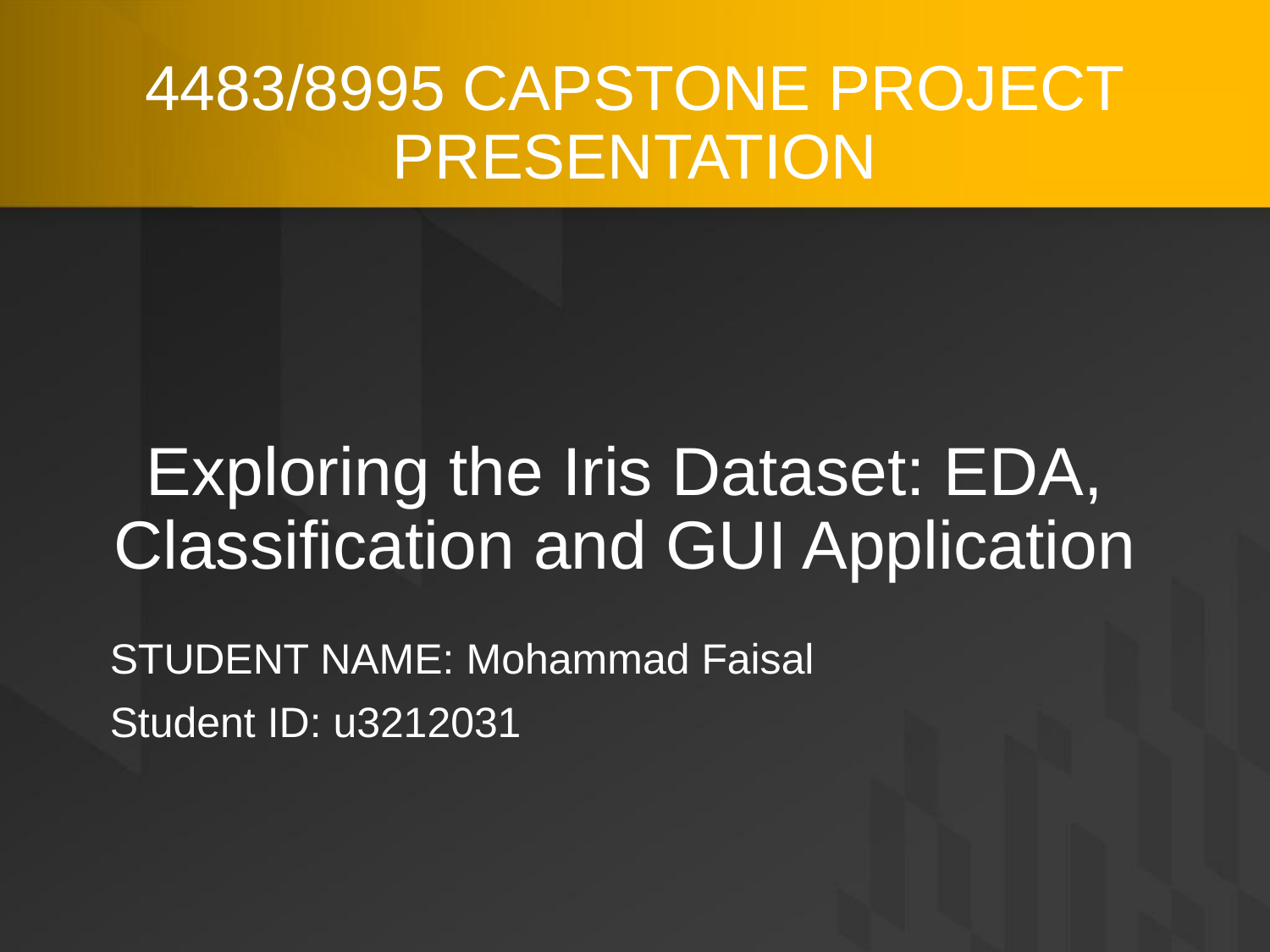

# 4483/8995 CAPSTONE PROJECT PRESENTATION
Exploring the Iris Dataset: EDA, Classification and GUI Application

STUDENT NAME: Mohammad Faisal
Student ID: u3212031